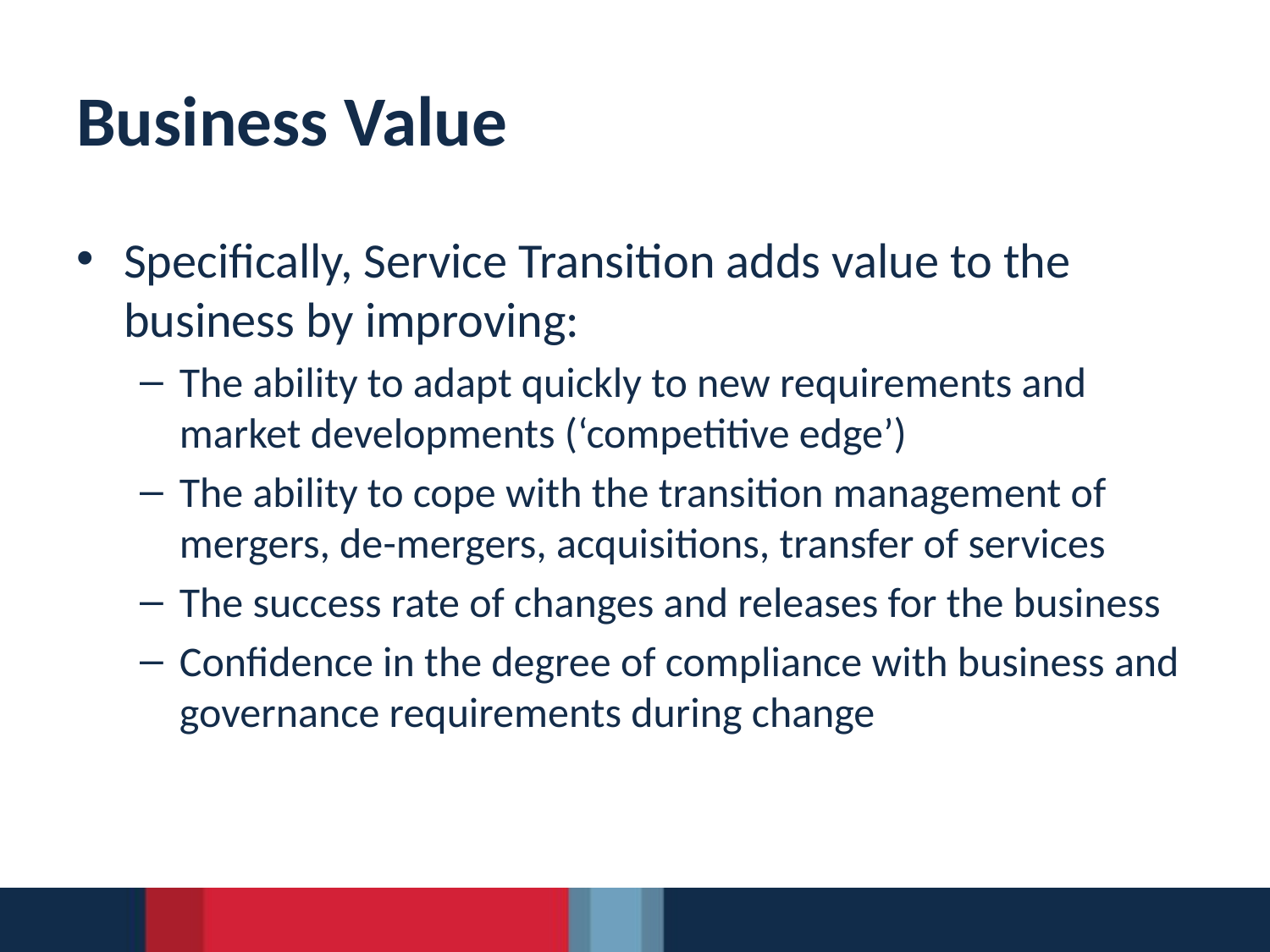

# Business Value
Specifically, Service Transition adds value to the business by improving:
The ability to adapt quickly to new requirements and market developments (‘competitive edge’)
The ability to cope with the transition management of mergers, de-mergers, acquisitions, transfer of services
The success rate of changes and releases for the business
Confidence in the degree of compliance with business and governance requirements during change